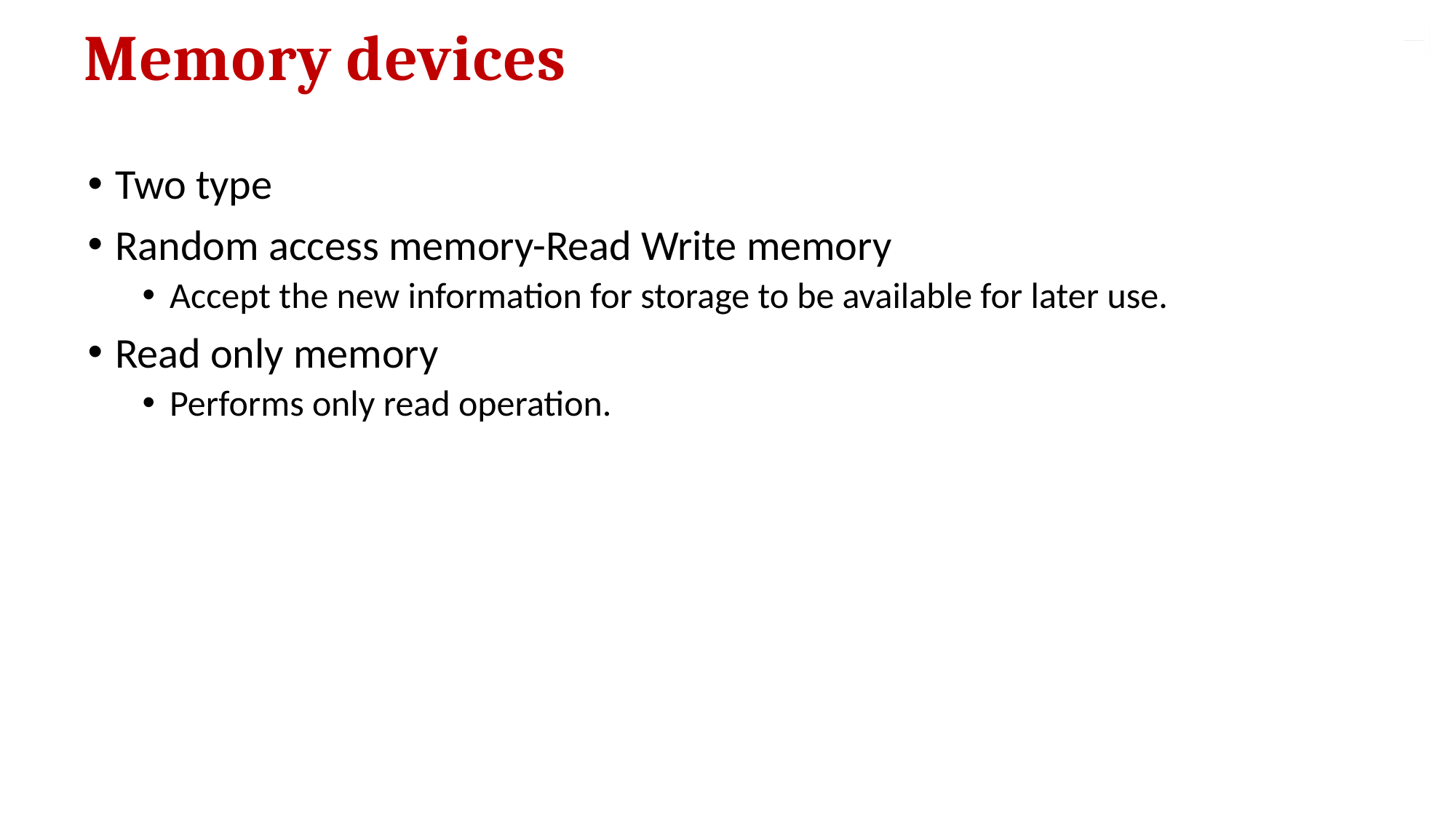

Memory devices

Two type
Random access memory-Read Write memory
Accept the new information for storage to be available for later use.
Read only memory
Performs only read operation.